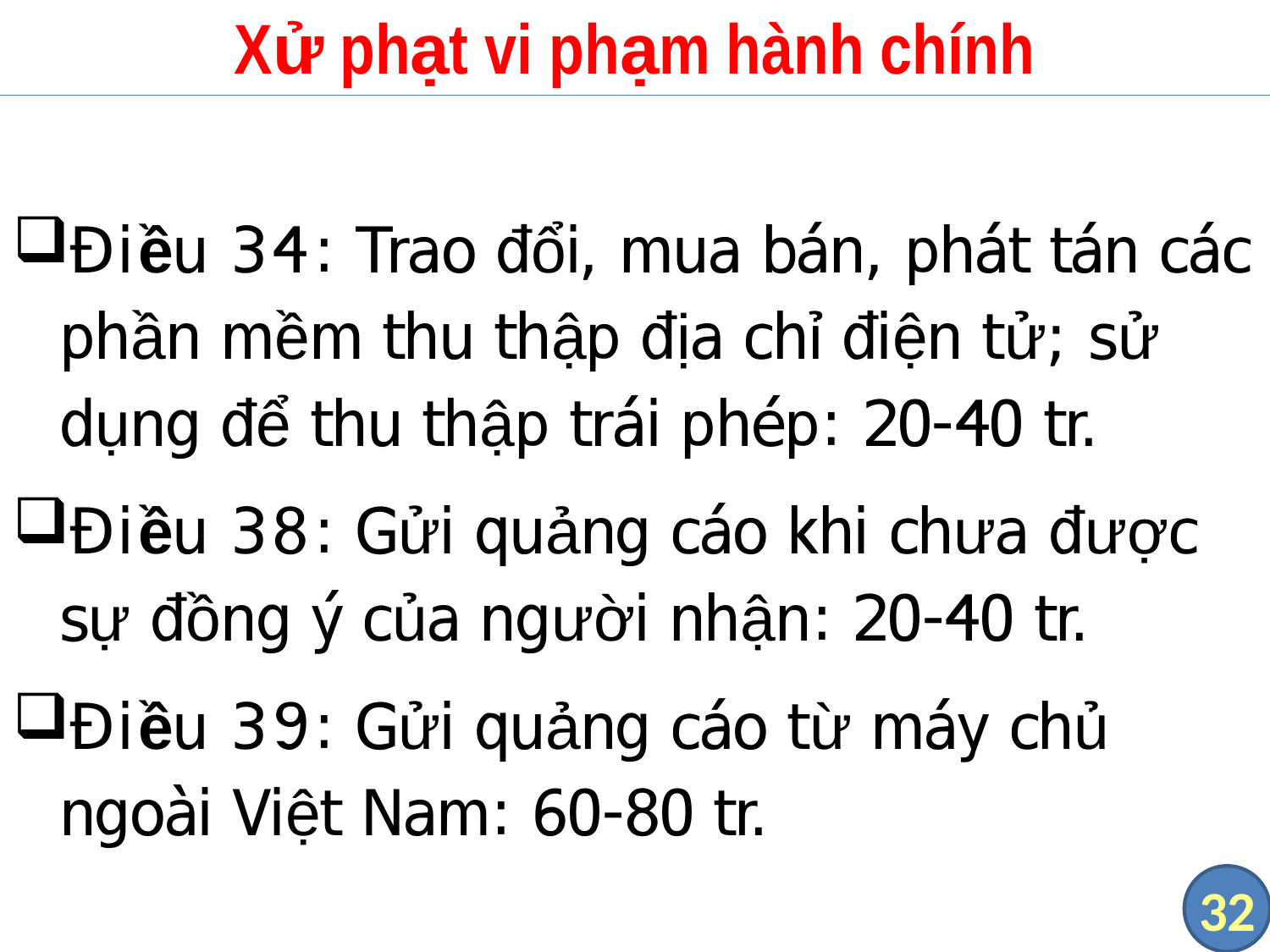

# Xử phạt vi phạm hành chính
Điều 34: Trao đổi, mua bán, phát tán các phần mềm thu thập địa chỉ điện tử; sử dụng để thu thập trái phép: 20-40 tr.
Điều 38: Gửi quảng cáo khi chưa được sự đồng ý của người nhận: 20-40 tr.
Điều 39: Gửi quảng cáo từ máy chủ ngoài Việt Nam: 60-80 tr.
32